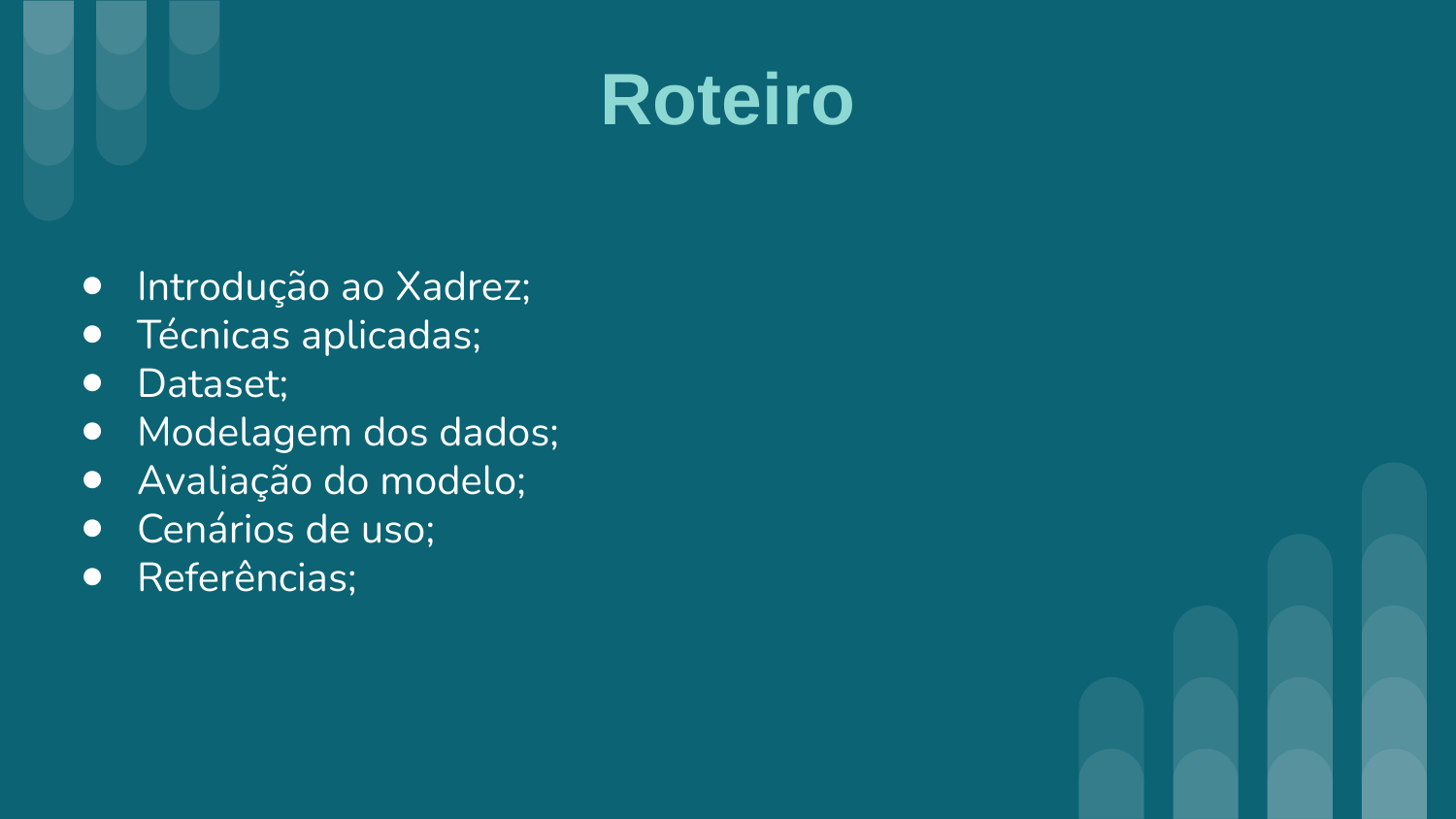

# Roteiro
Introdução ao Xadrez;
Técnicas aplicadas;
Dataset;
Modelagem dos dados;
Avaliação do modelo;
Cenários de uso;
Referências;